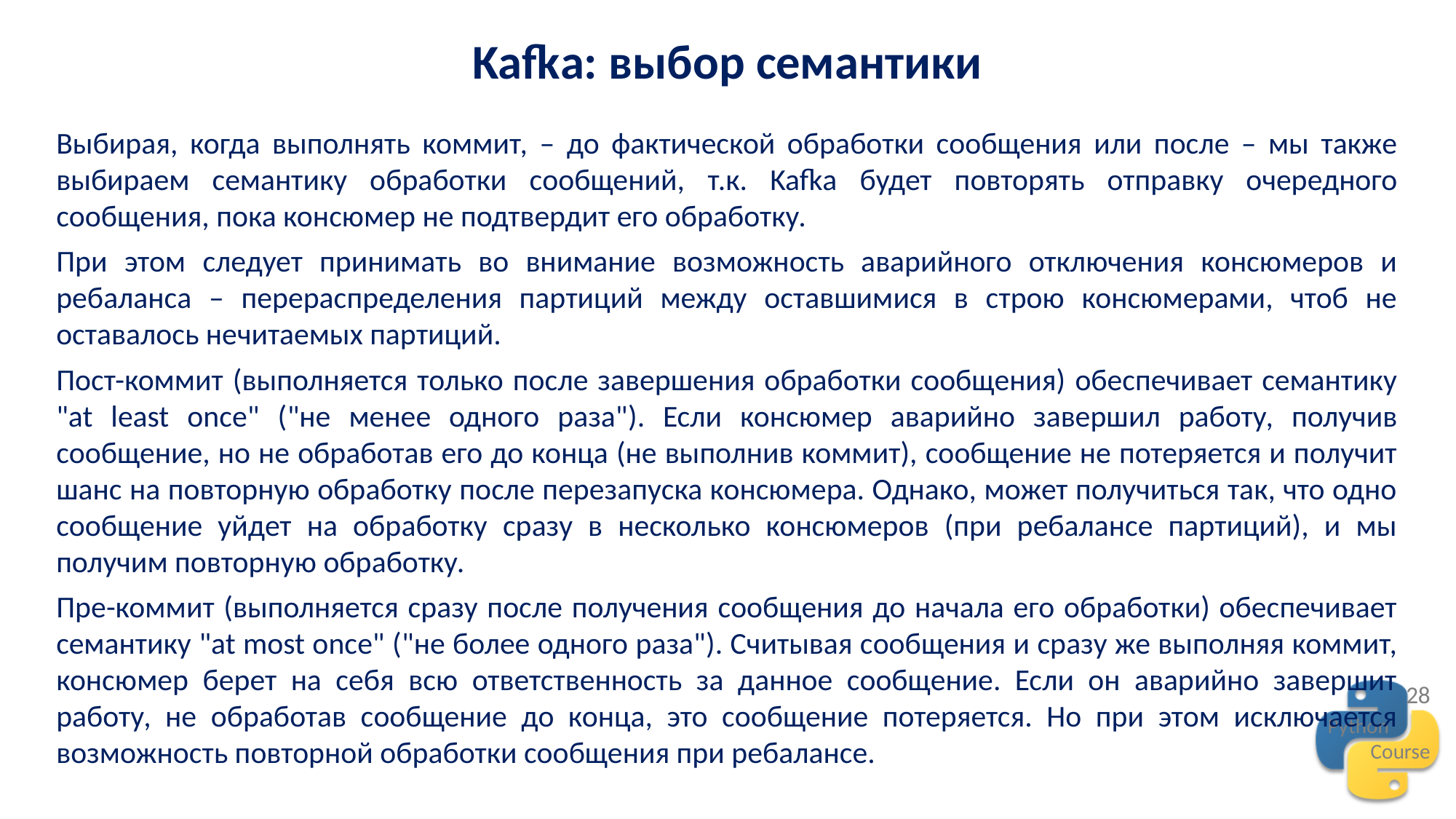

Kafka: выбор семантики
Выбирая, когда выполнять коммит, – до фактической обработки сообщения или после – мы также выбираем семантику обработки сообщений, т.к. Kafka будет повторять отправку очередного сообщения, пока консюмер не подтвердит его обработку.
При этом следует принимать во внимание возможность аварийного отключения консюмеров и ребаланса – перераспределения партиций между оставшимися в строю консюмерами, чтоб не оставалось нечитаемых партиций.
Пост-коммит (выполняется только после завершения обработки сообщения) обеспечивает семантику "at least once" ("не менее одного раза"). Если консюмер аварийно завершил работу, получив сообщение, но не обработав его до конца (не выполнив коммит), сообщение не потеряется и получит шанс на повторную обработку после перезапуска консюмера. Однако, может получиться так, что одно сообщение уйдет на обработку сразу в несколько консюмеров (при ребалансе партиций), и мы получим повторную обработку.
Пре-коммит (выполняется сразу после получения сообщения до начала его обработки) обеспечивает семантику "at most once" ("не более одного раза"). Считывая сообщения и сразу же выполняя коммит, консюмер берет на себя всю ответственность за данное сообщение. Если он аварийно завершит работу, не обработав сообщение до конца, это сообщение потеряется. Но при этом исключается возможность повторной обработки сообщения при ребалансе.